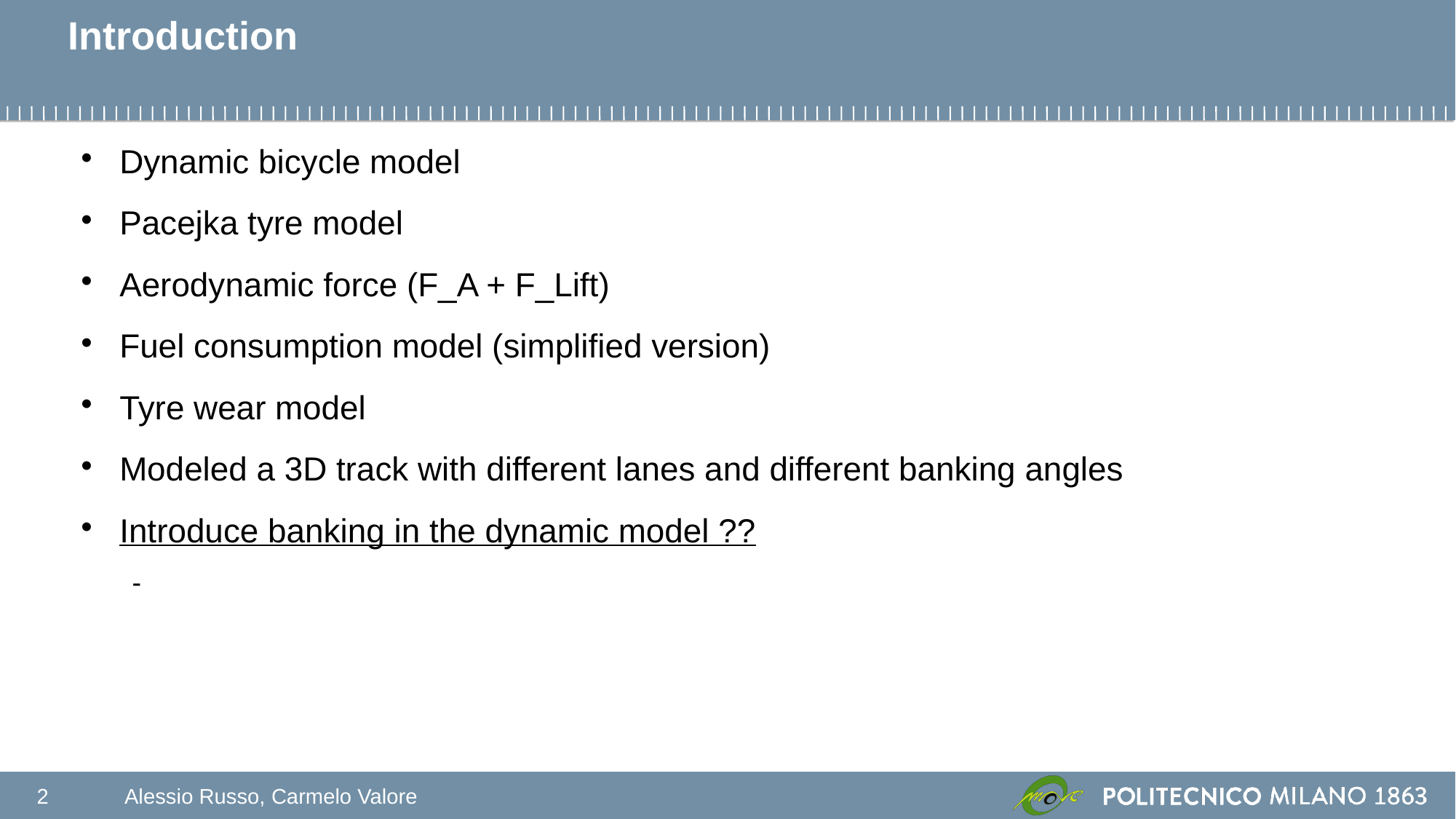

Introduction
Dynamic bicycle model
Pacejka tyre model
Aerodynamic force (F_A + F_Lift)
Fuel consumption model (simplified version)
Tyre wear model
Modeled a 3D track with different lanes and different banking angles
Introduce banking in the dynamic model ??

2
Alessio Russo, Carmelo Valore